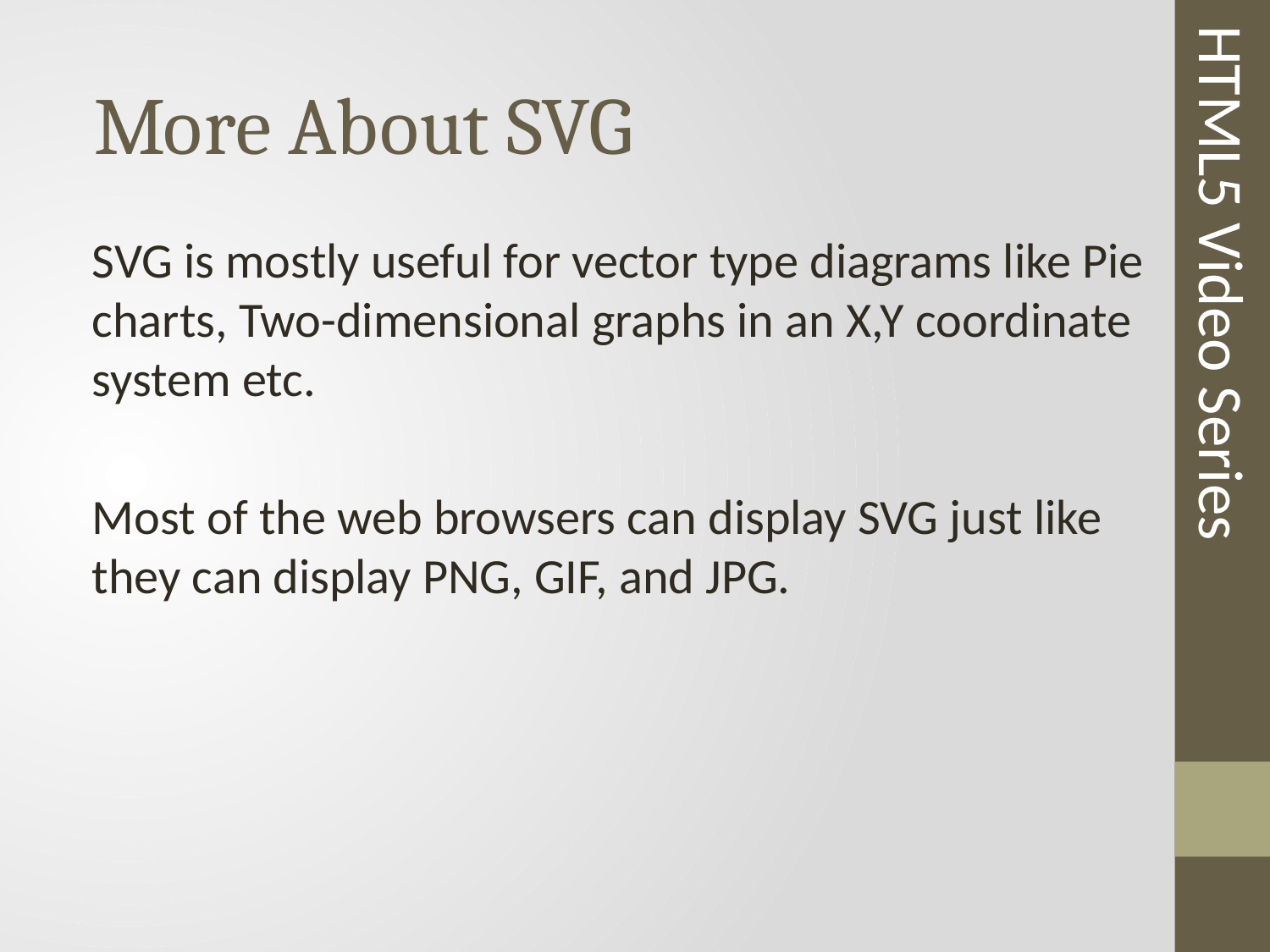

# More About SVG
SVG is mostly useful for vector type diagrams like Pie charts, Two-dimensional graphs in an X,Y coordinate system etc.

Most of the web browsers can display SVG just like they can display PNG, GIF, and JPG.

HTML5 Video Series